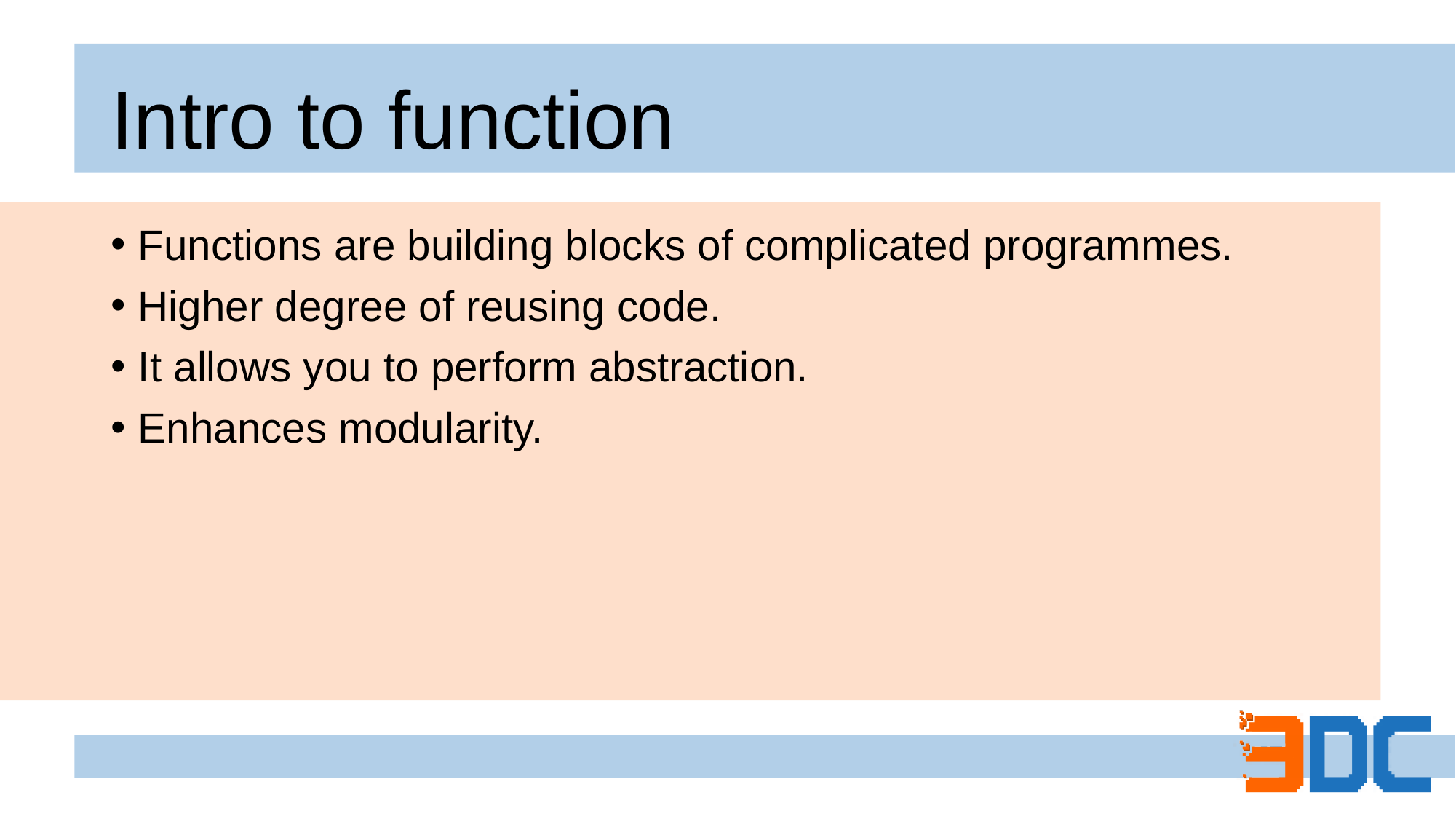

# Intro to function
Functions are building blocks of complicated programmes.
Higher degree of reusing code.
It allows you to perform abstraction.
Enhances modularity.